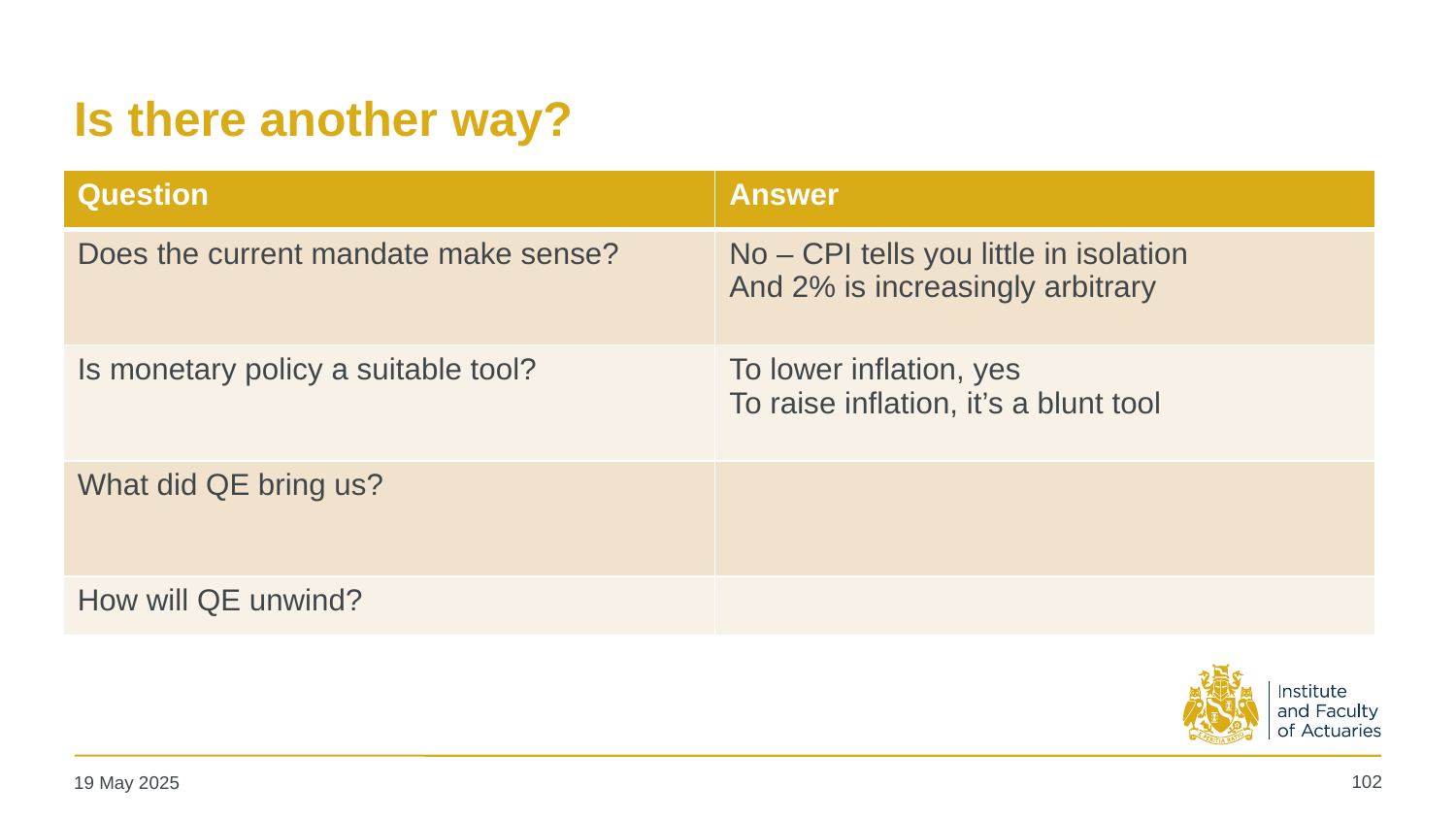

# Is there another way?
| Question | Answer |
| --- | --- |
| Does the current mandate make sense? | No – CPI tells you little in isolation And 2% is increasingly arbitrary |
| Is monetary policy a suitable tool? | To lower inflation, yes To raise inflation, it’s a blunt tool |
| What did QE bring us? |  |
| How will QE unwind? |  |
102
19 May 2025